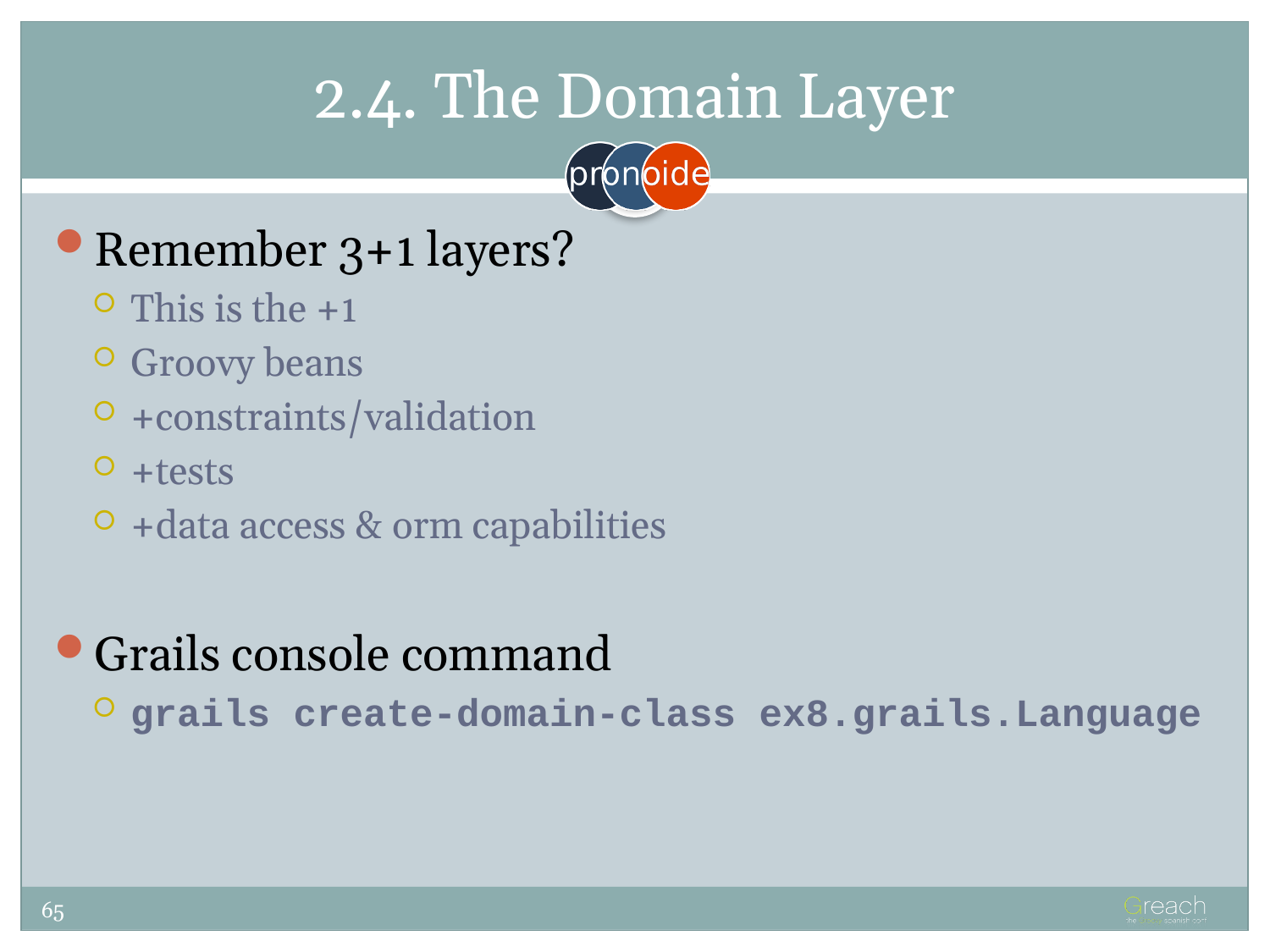

# 2.4. The Domain Layer
Remember 3+1 layers?
This is the +1
Groovy beans
+constraints/validation
+tests
+data access & orm capabilities

Grails console command
grails create-domain-class ex8.grails.Language